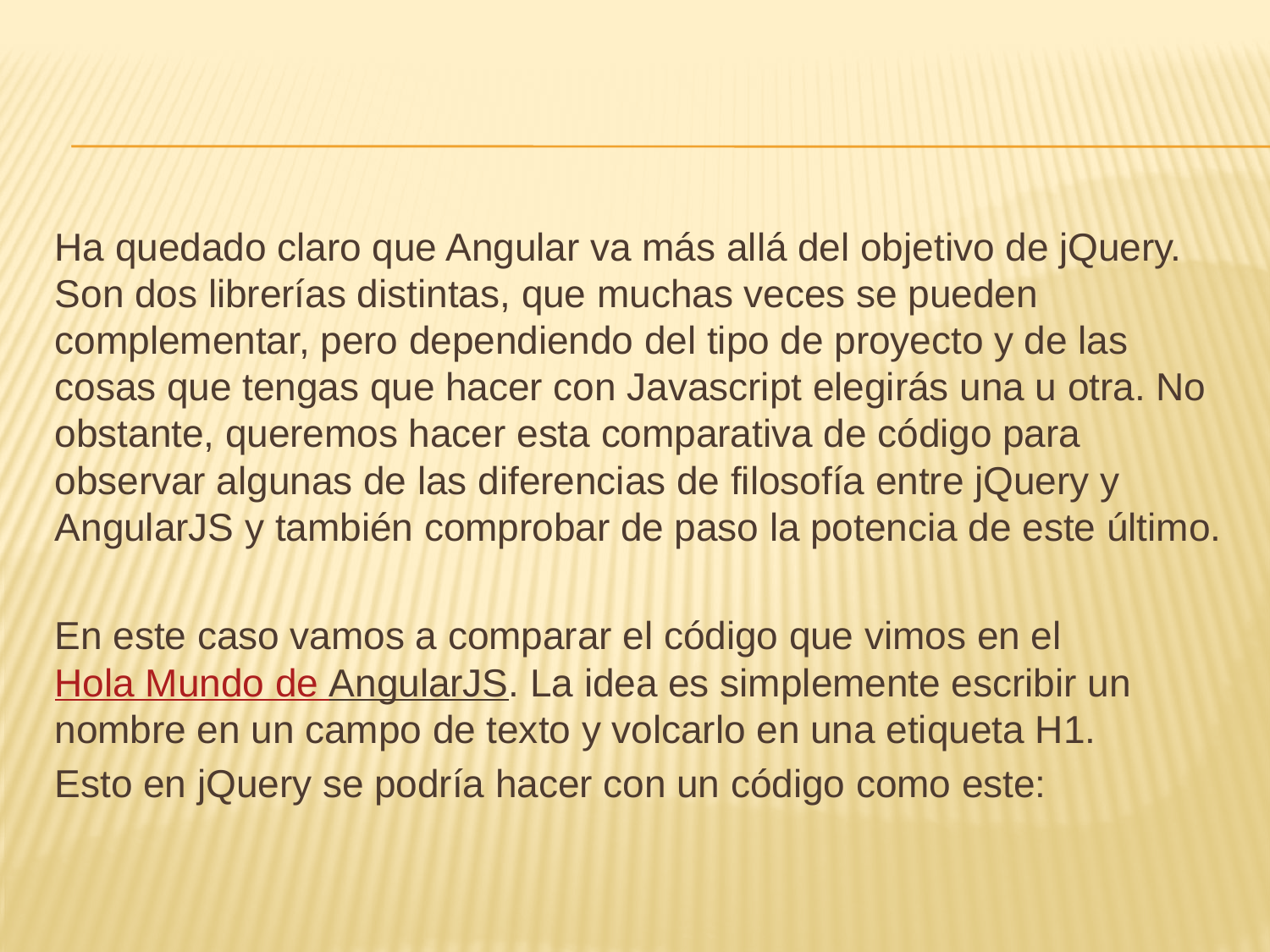

#
Ha quedado claro que Angular va más allá del objetivo de jQuery. Son dos librerías distintas, que muchas veces se pueden complementar, pero dependiendo del tipo de proyecto y de las cosas que tengas que hacer con Javascript elegirás una u otra. No obstante, queremos hacer esta comparativa de código para observar algunas de las diferencias de filosofía entre jQuery y AngularJS y también comprobar de paso la potencia de este último.

En este caso vamos a comparar el código que vimos en el Hola Mundo de AngularJS. La idea es simplemente escribir un nombre en un campo de texto y volcarlo en una etiqueta H1.
Esto en jQuery se podría hacer con un código como este: